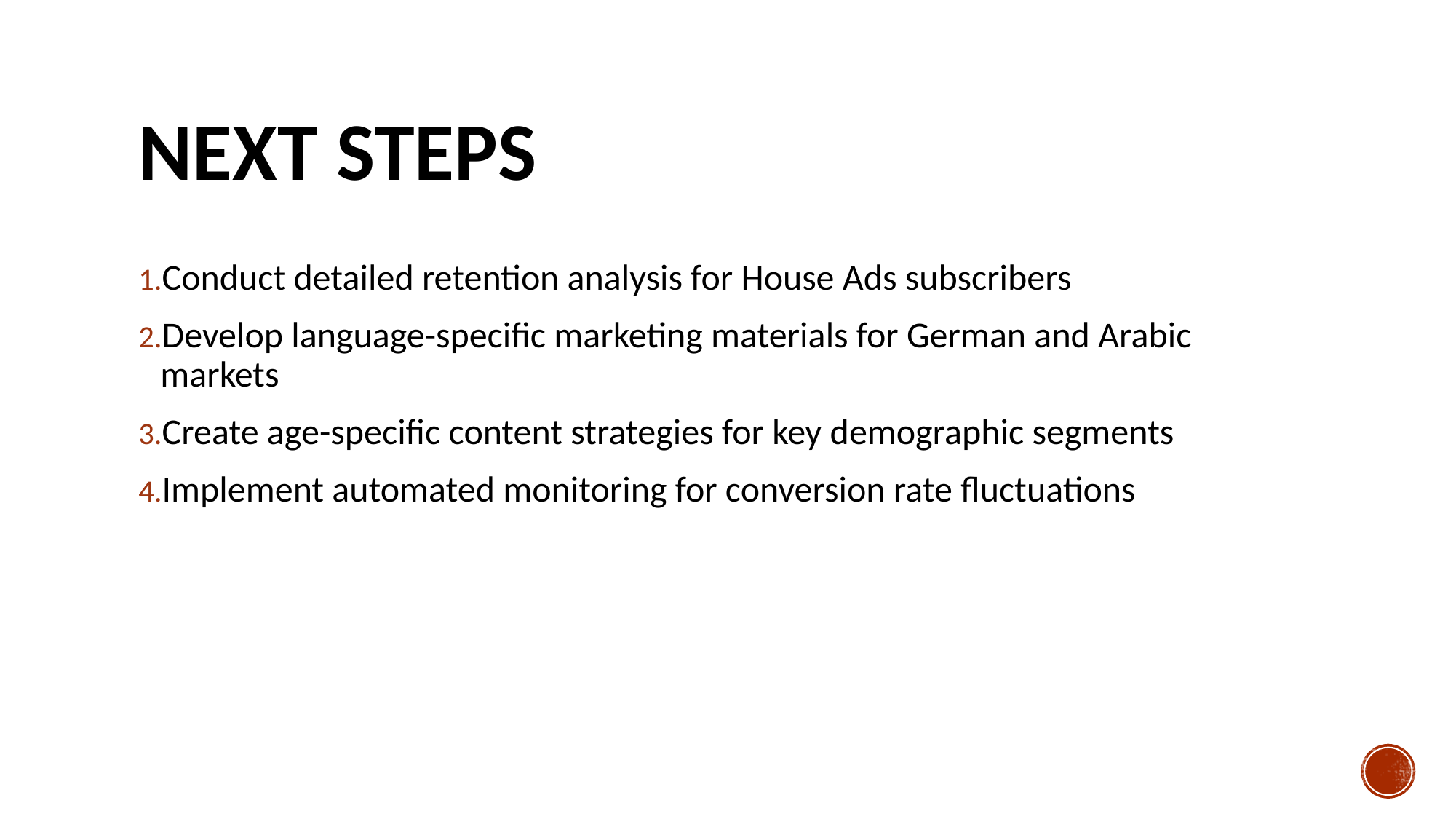

# Next Steps
Conduct detailed retention analysis for House Ads subscribers
Develop language-specific marketing materials for German and Arabic markets
Create age-specific content strategies for key demographic segments
Implement automated monitoring for conversion rate fluctuations